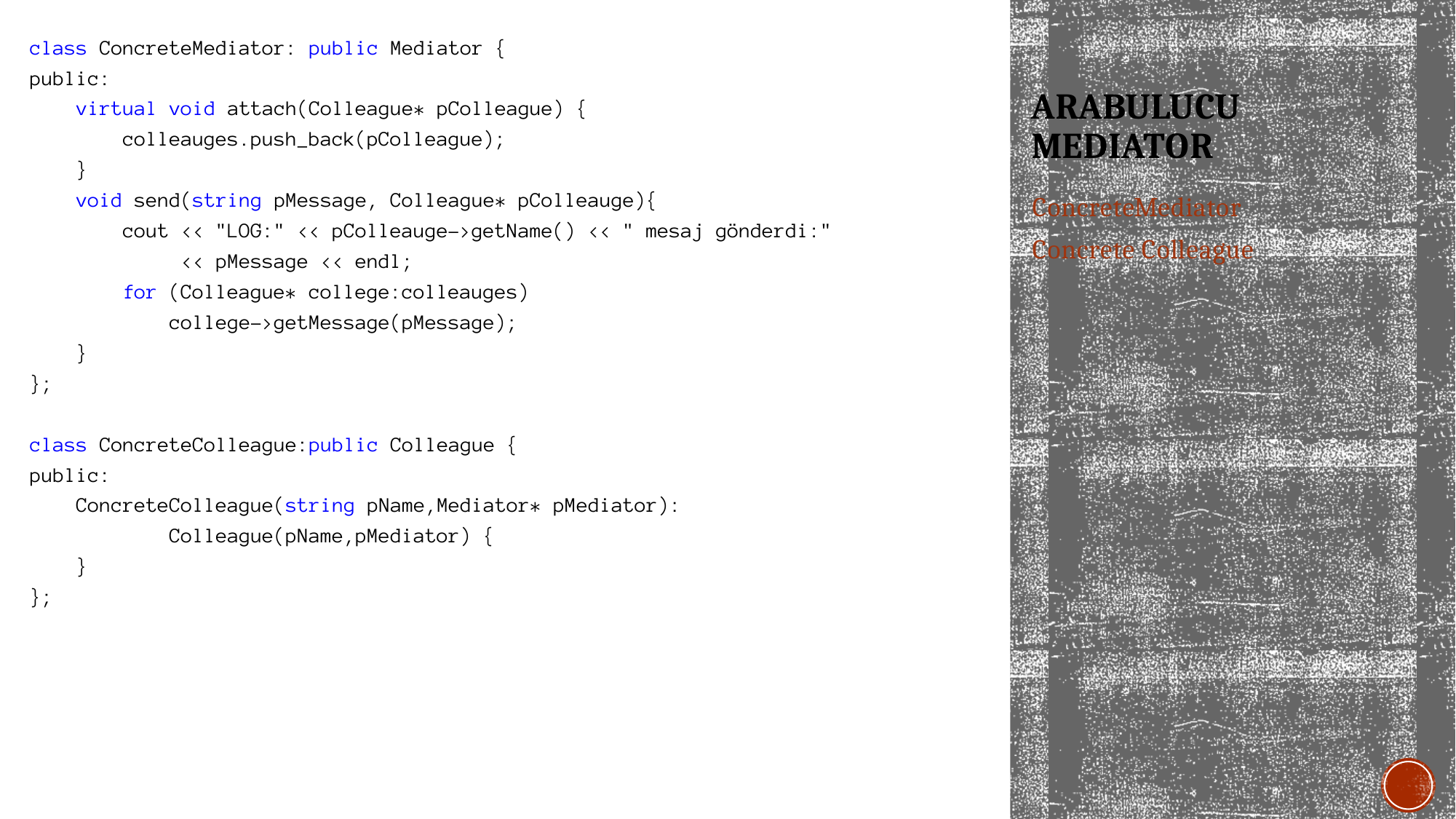

class ConcreteMediator: public Mediator {
public:
    virtual void attach(Colleague* pColleague) {
        colleauges.push_back(pColleague);
    }
    void send(string pMessage, Colleague* pColleauge){
        cout << "LOG:" << pColleauge->getName() << " mesaj gönderdi:"
             << pMessage << endl;
        for (Colleague* college:colleauges)
            college->getMessage(pMessage);
    }
};

class ConcreteColleague:public Colleague {
public:
    ConcreteColleague(string pName,Mediator* pMediator):
            Colleague(pName,pMediator) {
    }
};

# arabulucu medıator
ConcreteMediator
Concrete Colleague